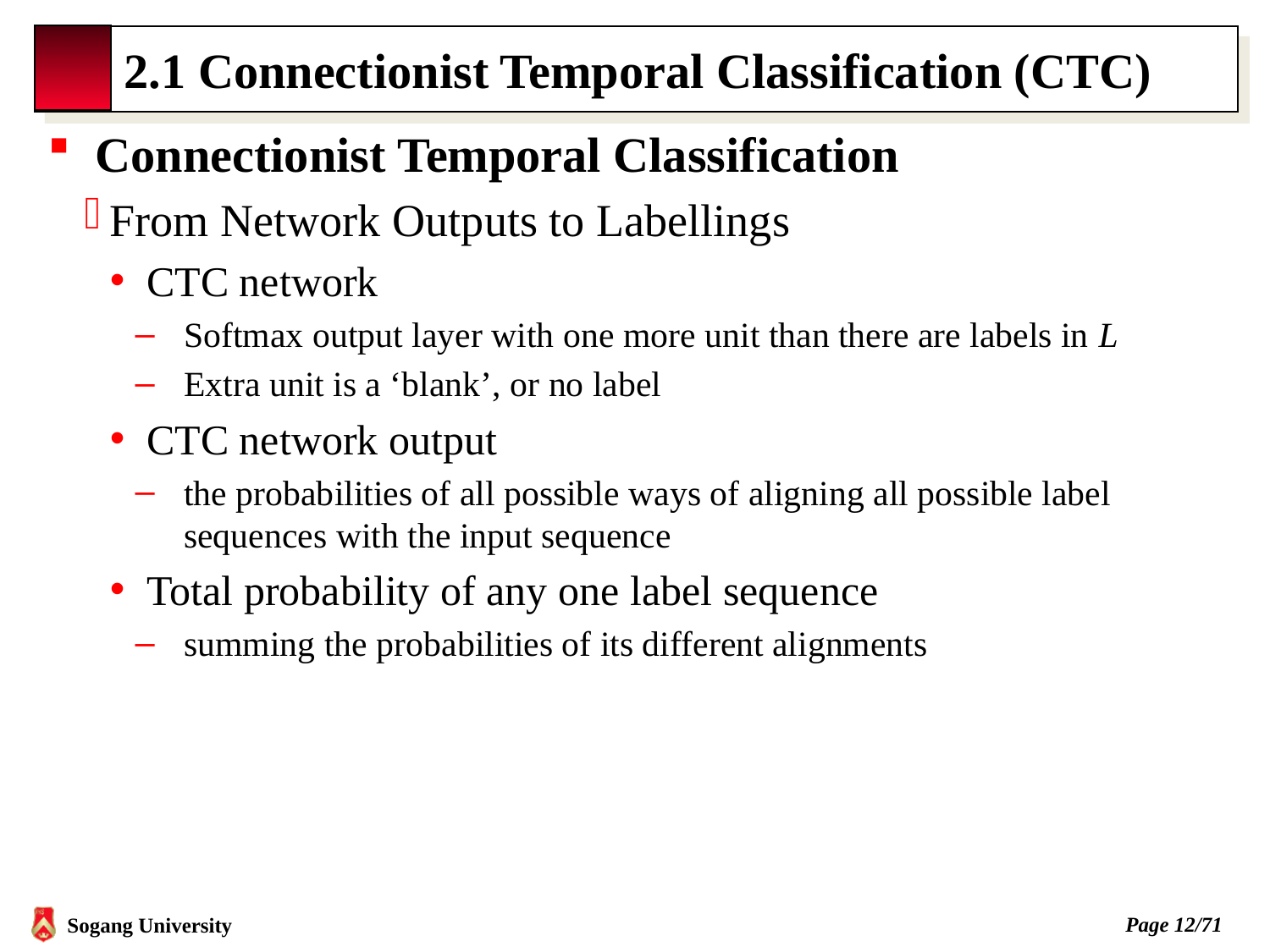

# 2.1 Connectionist Temporal Classification (CTC)
Connectionist Temporal Classification
From Network Outputs to Labellings
CTC network
Softmax output layer with one more unit than there are labels in L
Extra unit is a ‘blank’, or no label
CTC network output
the probabilities of all possible ways of aligning all possible label sequences with the input sequence
Total probability of any one label sequence
summing the probabilities of its different alignments

Page 12/71